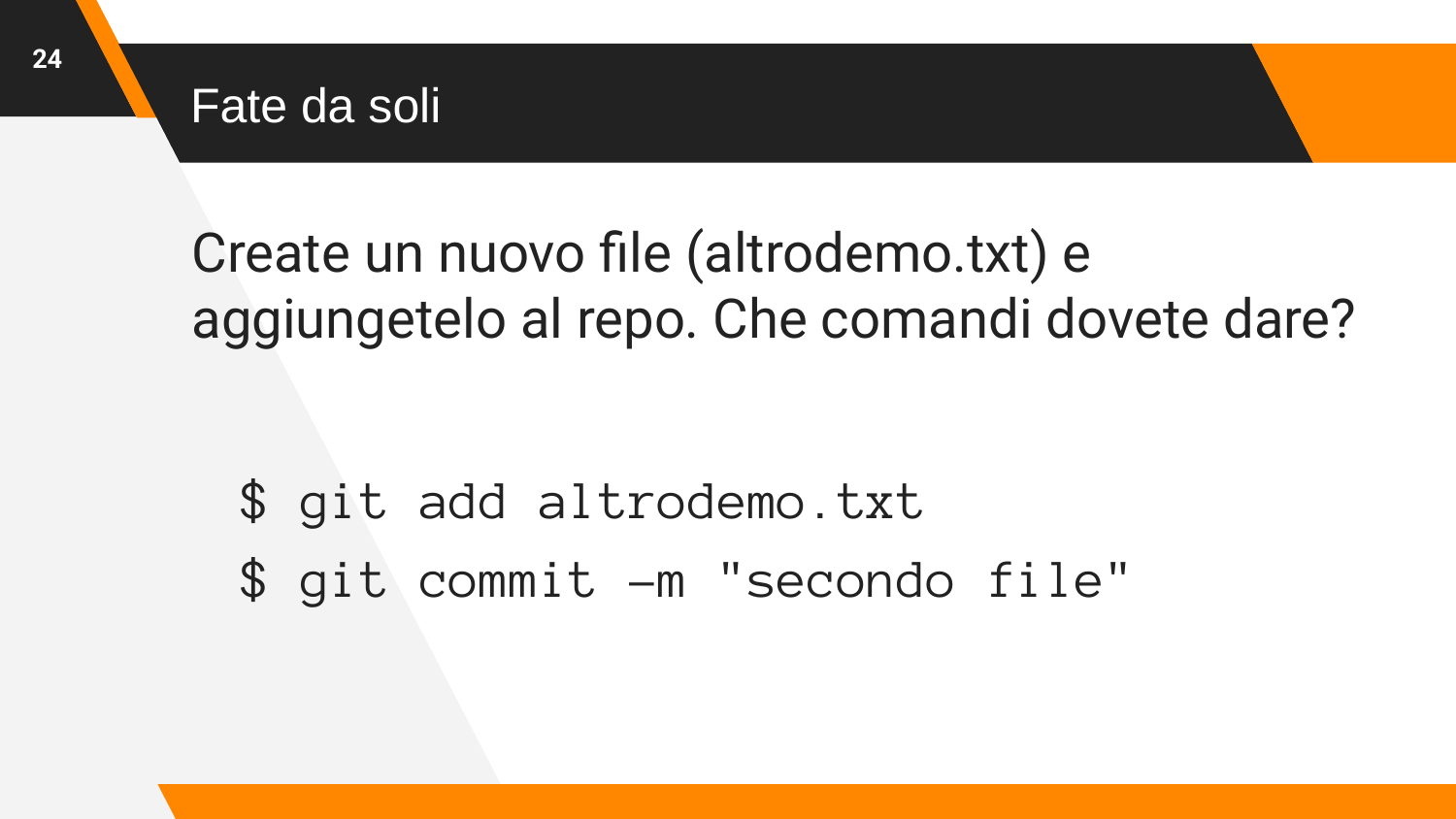

24
# Fate da soli
Create un nuovo file (altrodemo.txt) e aggiungetelo al repo. Che comandi dovete dare?

$ git add altrodemo.txt
$ git commit -m "secondo file"